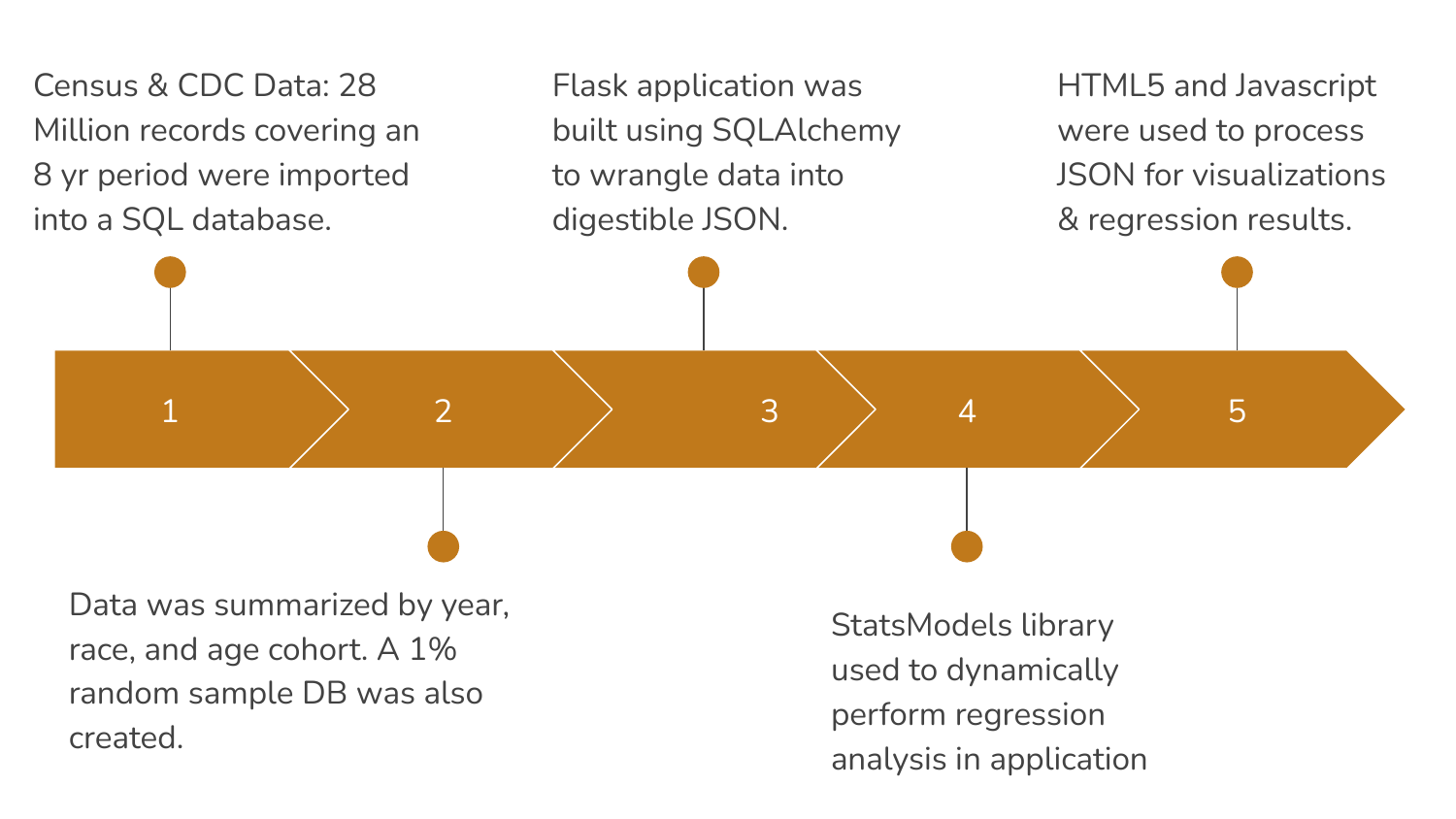

Census & CDC Data: 28 Million records covering an 8 yr period were imported into a SQL database.
Flask application was built using SQLAlchemy to wrangle data into digestible JSON.
HTML5 and Javascript were used to process JSON for visualizations & regression results.

1
2
	3
4
5

Data was summarized by year, race, and age cohort. A 1% random sample DB was also created.
StatsModels library used to dynamically perform regression analysis in application